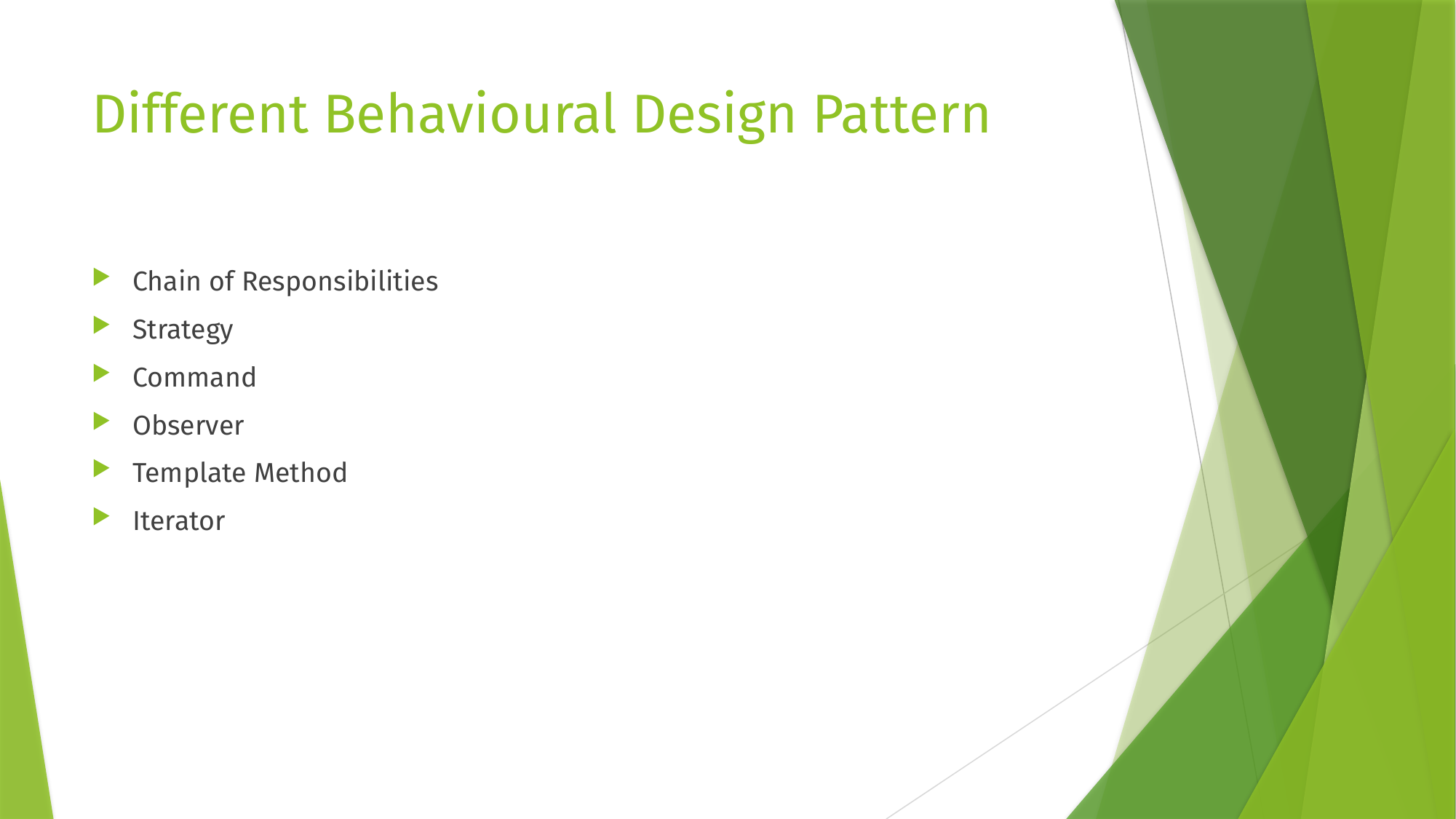

# Different Behavioural Design Pattern
Chain of Responsibilities
Strategy
Command
Observer
Template Method
Iterator